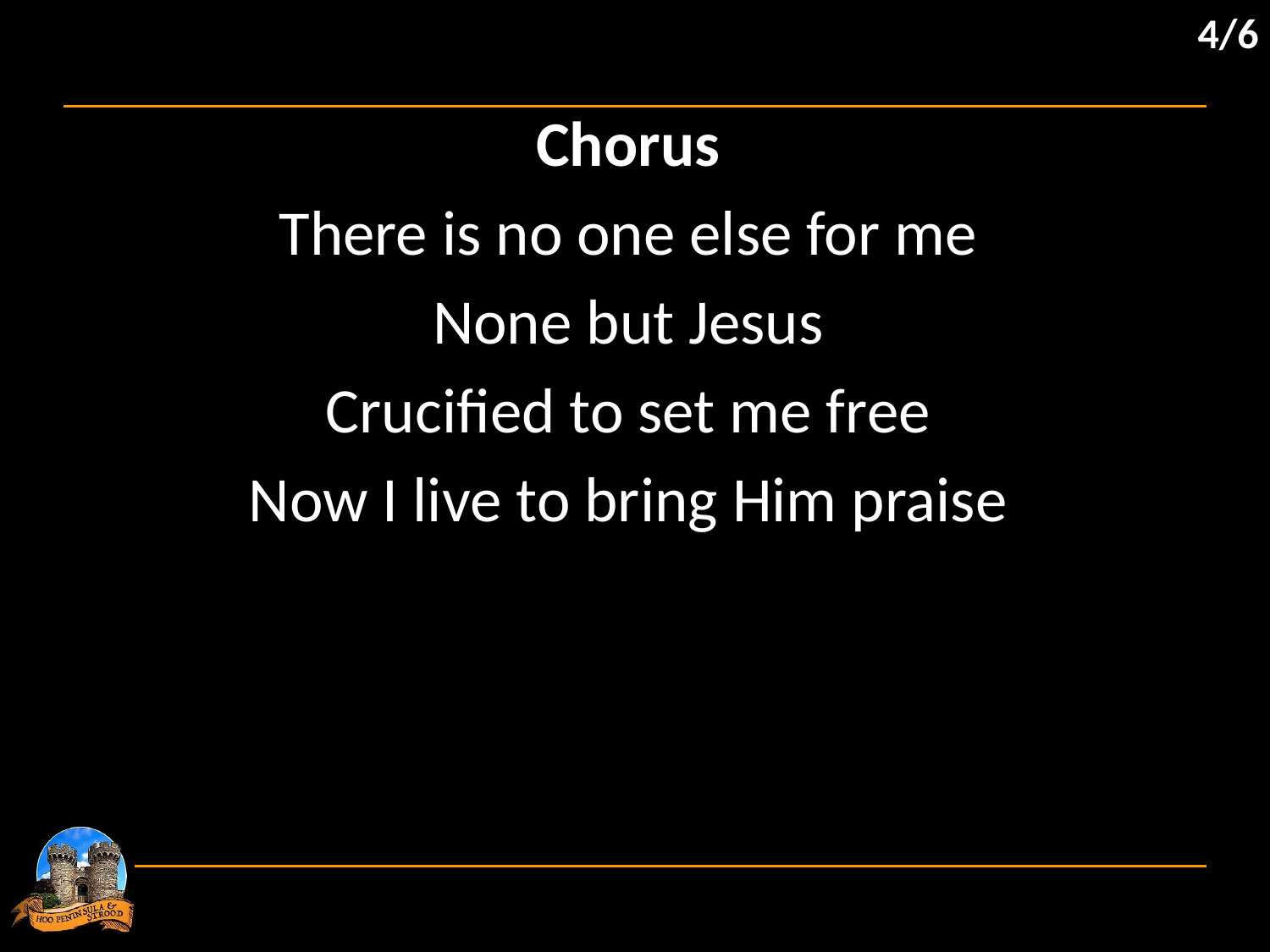

4/6
Chorus
There is no one else for me
None but Jesus
Crucified to set me free
Now I live to bring Him praise